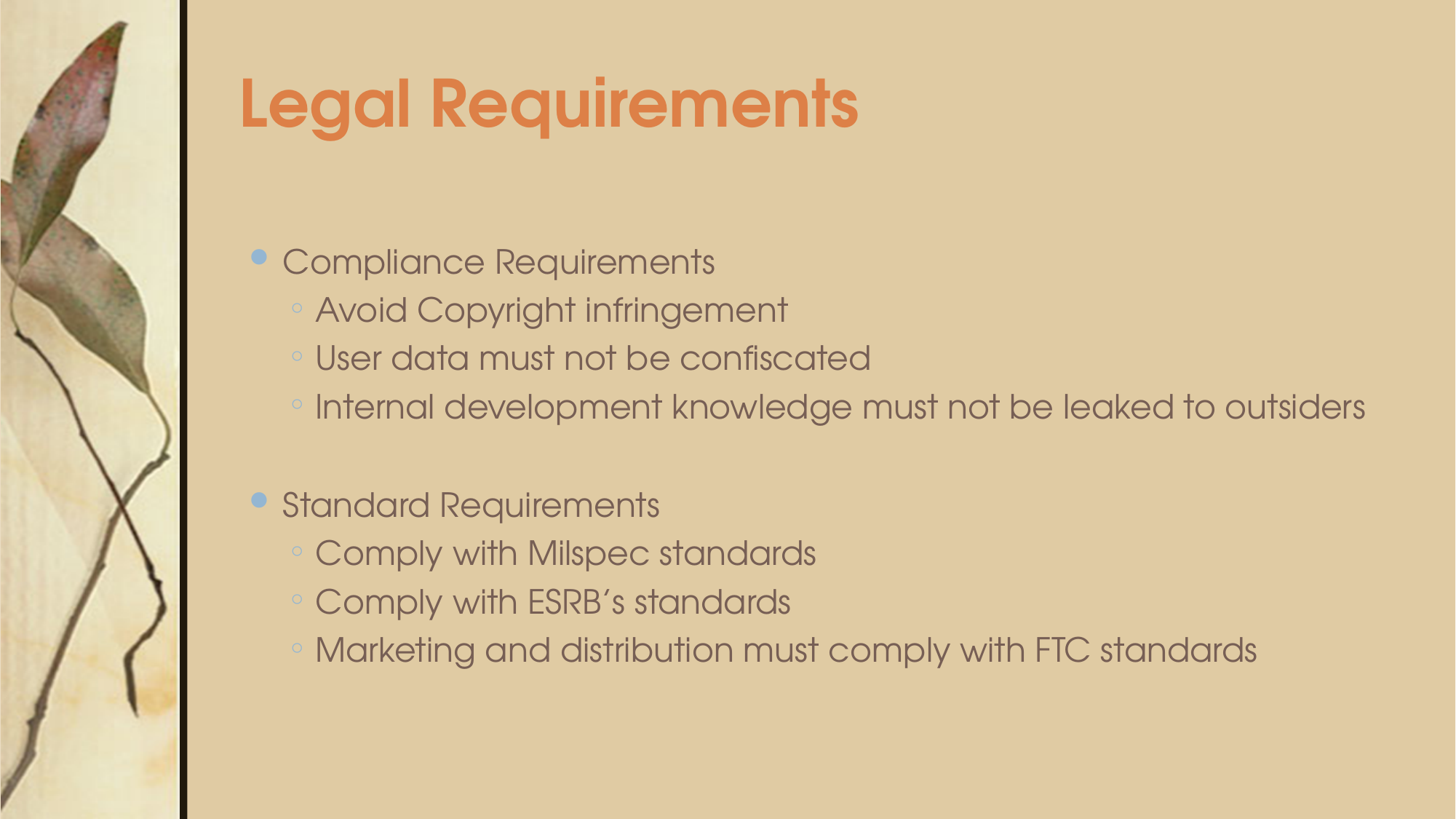

# Legal Requirements
Compliance Requirements
Avoid Copyright infringement
User data must not be confiscated
Internal development knowledge must not be leaked to outsiders

Standard Requirements
Comply with Milspec standards
Comply with ESRB’s standards
Marketing and distribution must comply with FTC standards